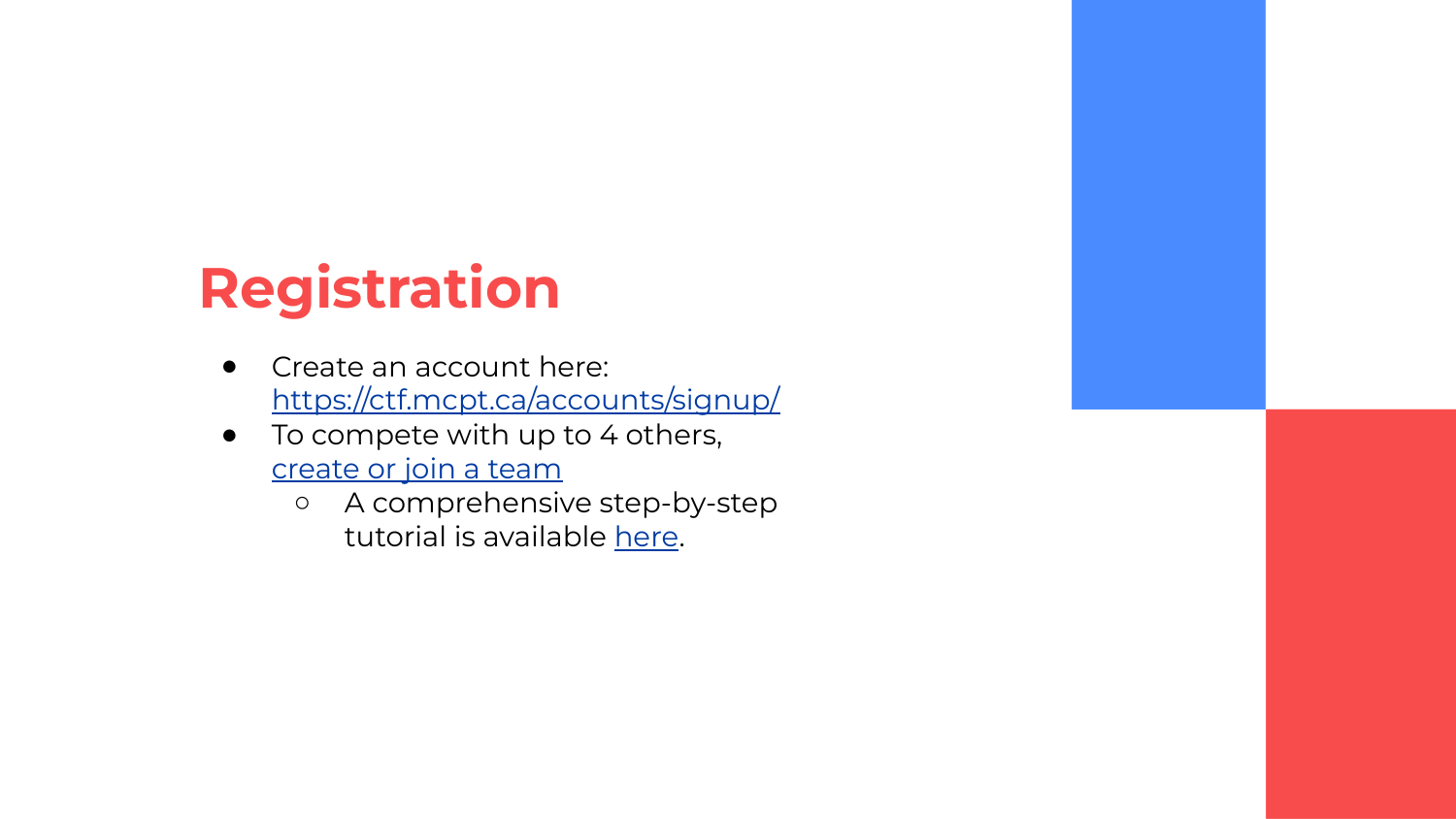

# Registration
Create an account here: https://ctf.mcpt.ca/accounts/signup/
To compete with up to 4 others, create or join a team
A comprehensive step-by-step tutorial is available here.